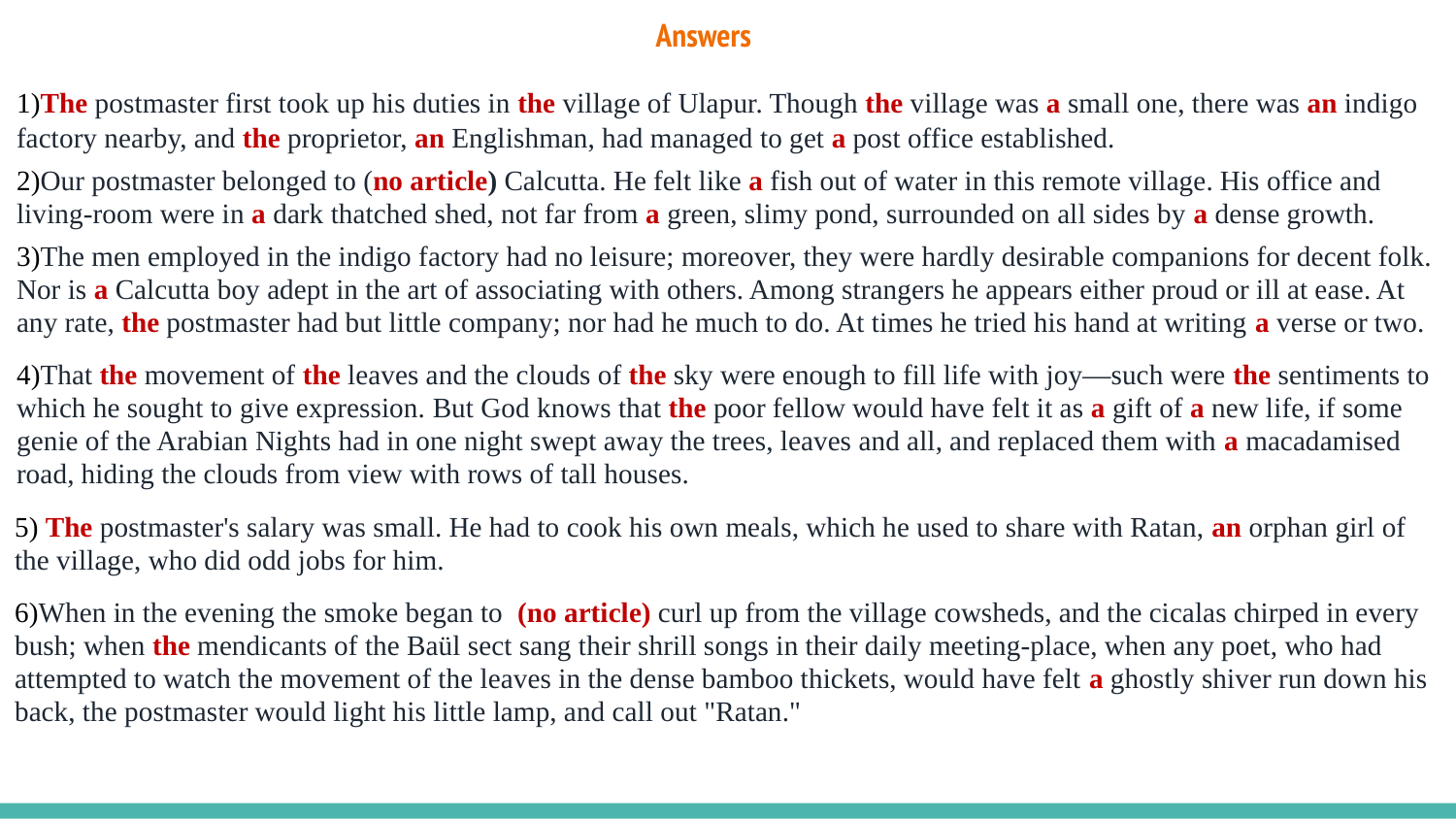

# Answers
1)The postmaster first took up his duties in the village of Ulapur. Though the village was a small one, there was an indigo factory nearby, and the proprietor, an Englishman, had managed to get a post office established.
2)Our postmaster belonged to (no article) Calcutta. He felt like a fish out of water in this remote village. His office and living-room were in a dark thatched shed, not far from a green, slimy pond, surrounded on all sides by a dense growth.
3)The men employed in the indigo factory had no leisure; moreover, they were hardly desirable companions for decent folk. Nor is a Calcutta boy adept in the art of associating with others. Among strangers he appears either proud or ill at ease. At any rate, the postmaster had but little company; nor had he much to do. At times he tried his hand at writing a verse or two.
4)That the movement of the leaves and the clouds of the sky were enough to fill life with joy—such were the sentiments to which he sought to give expression. But God knows that the poor fellow would have felt it as a gift of a new life, if some genie of the Arabian Nights had in one night swept away the trees, leaves and all, and replaced them with a macadamised road, hiding the clouds from view with rows of tall houses.
5) The postmaster's salary was small. He had to cook his own meals, which he used to share with Ratan, an orphan girl of the village, who did odd jobs for him.
6)When in the evening the smoke began to  (no article) curl up from the village cowsheds, and the cicalas chirped in every bush; when the mendicants of the Baül sect sang their shrill songs in their daily meeting-place, when any poet, who had attempted to watch the movement of the leaves in the dense bamboo thickets, would have felt a ghostly shiver run down his back, the postmaster would light his little lamp, and call out "Ratan."